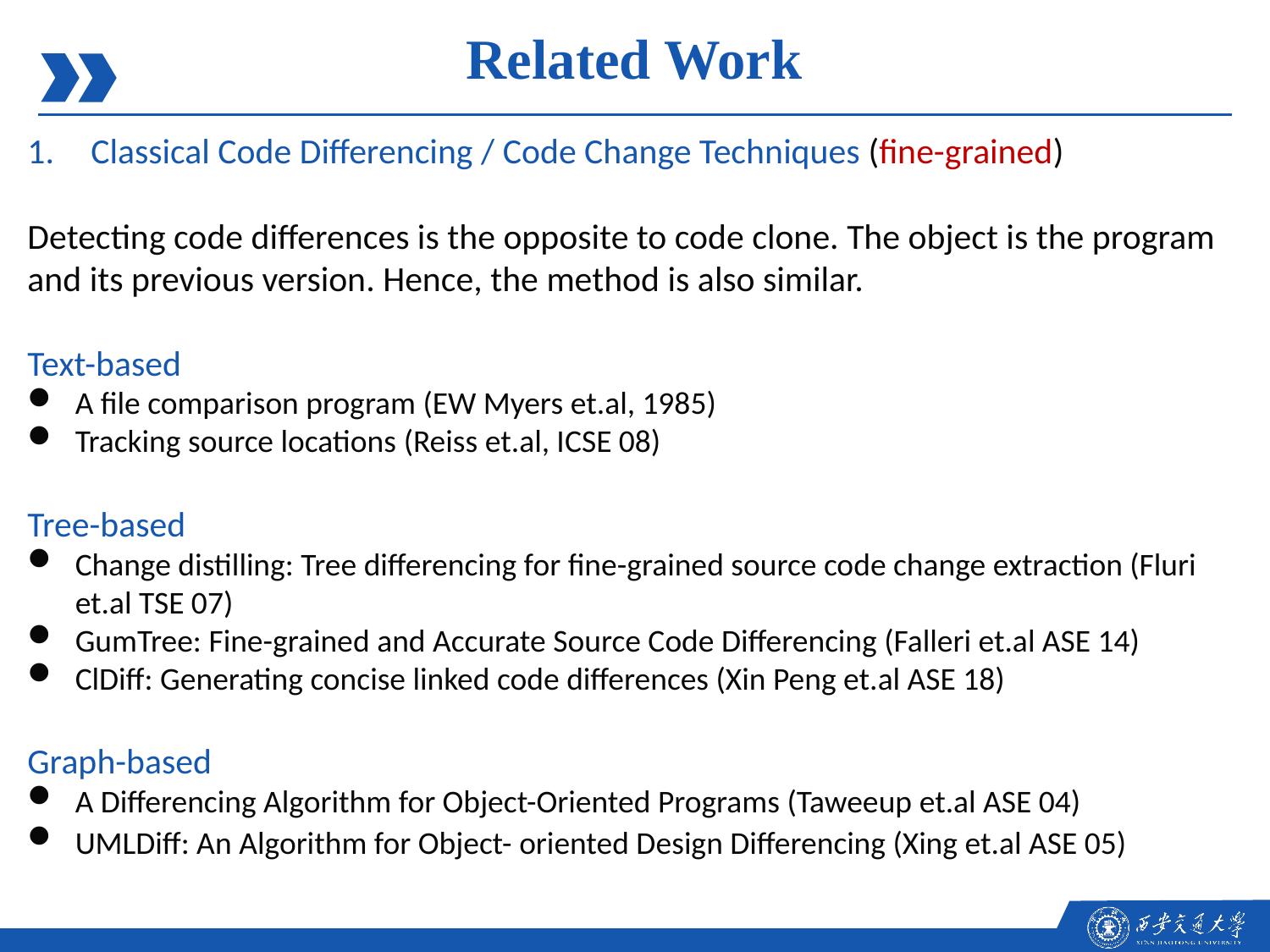

Related Work

Classical Code Differencing / Code Change Techniques (fine-grained)

Detecting code differences is the opposite to code clone. The object is the program and its previous version. Hence, the method is also similar.

Text-based
A file comparison program (EW Myers et.al, 1985)
Tracking source locations (Reiss et.al, ICSE 08)

Tree-based
Change distilling: Tree differencing for fine-grained source code change extraction (Fluri et.al TSE 07)
GumTree: Fine-grained and Accurate Source Code Differencing (Falleri et.al ASE 14)
ClDiff: Generating concise linked code differences (Xin Peng et.al ASE 18)

Graph-based
A Differencing Algorithm for Object-Oriented Programs (Taweeup et.al ASE 04)
UMLDiff: An Algorithm for Object- oriented Design Differencing (Xing et.al ASE 05)